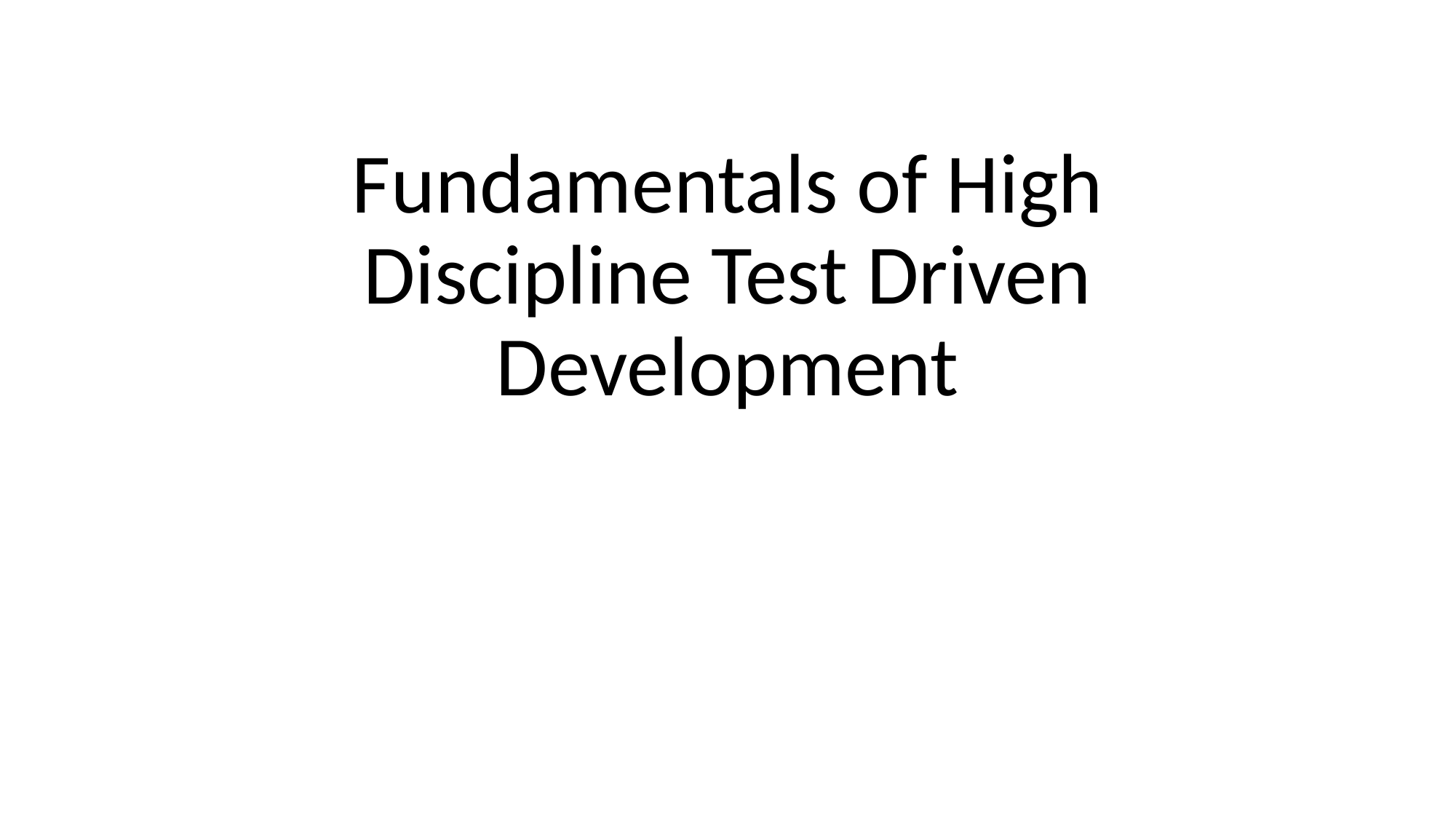

# Fundamentals of High Discipline Test Driven Development